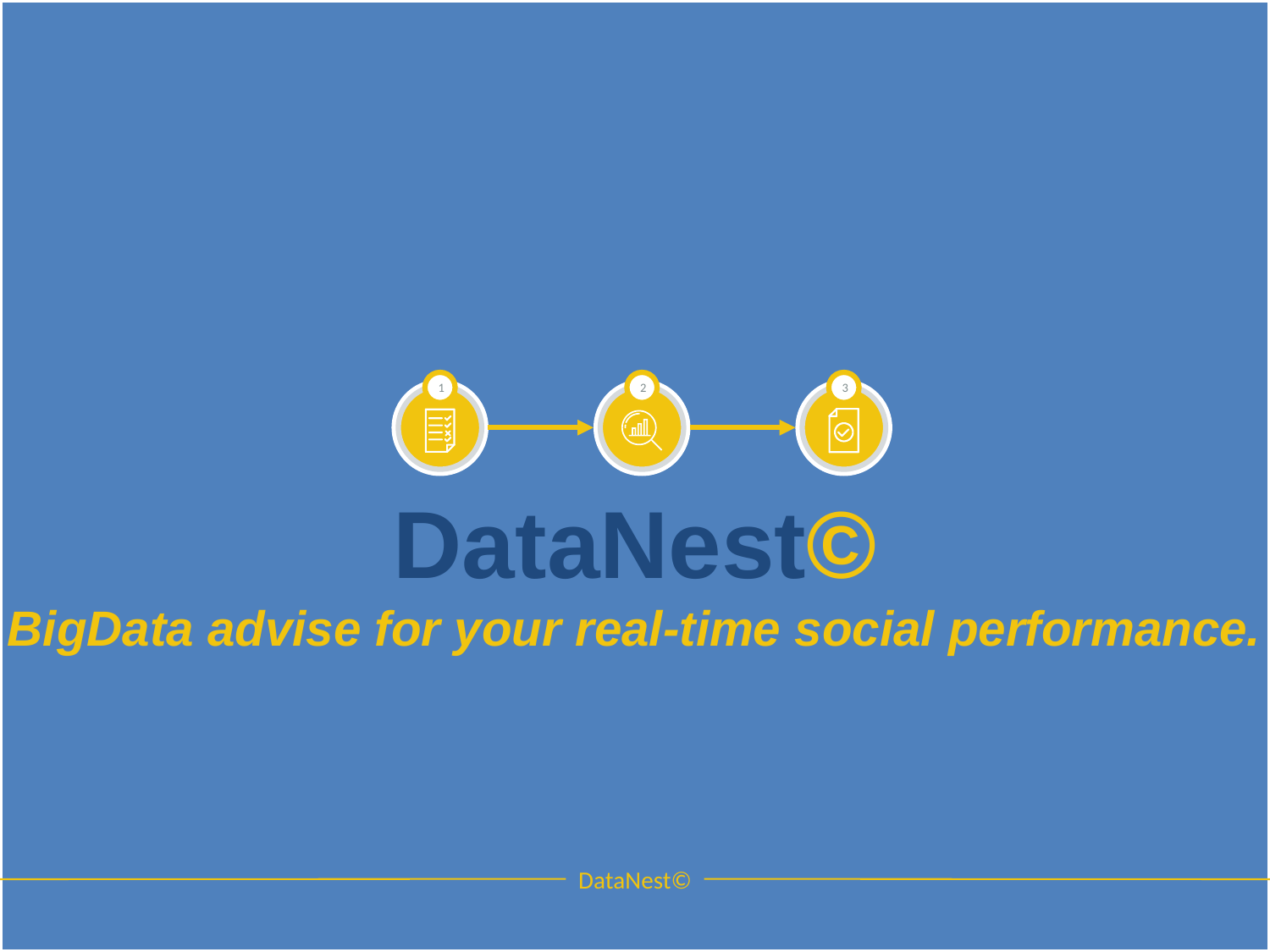

1

2

3

DataNest©
BigData advise for your real-time social performance.
DataNest©